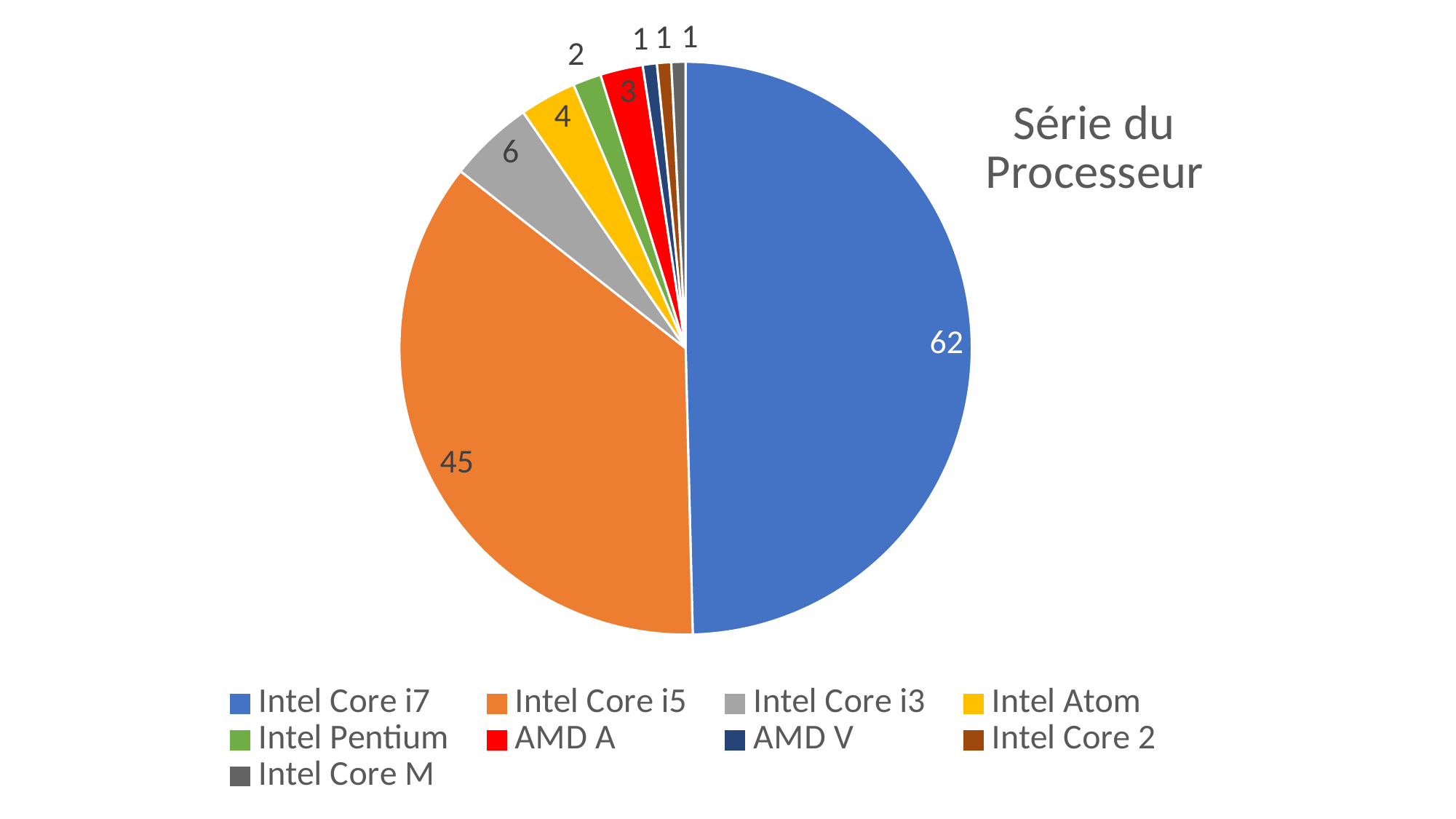

### Chart: Série du
Processeur

| Category | CPU |
|---|---|
| Intel Core i7 | 62.0 |
| Intel Core i5 | 45.0 |
| Intel Core i3 | 6.0 |
| Intel Atom | 4.0 |
| Intel Pentium | 2.0 |
| AMD A | 3.0 |
| AMD V | 1.0 |
| Intel Core 2 | 1.0 |
| Intel Core M | 1.0 |